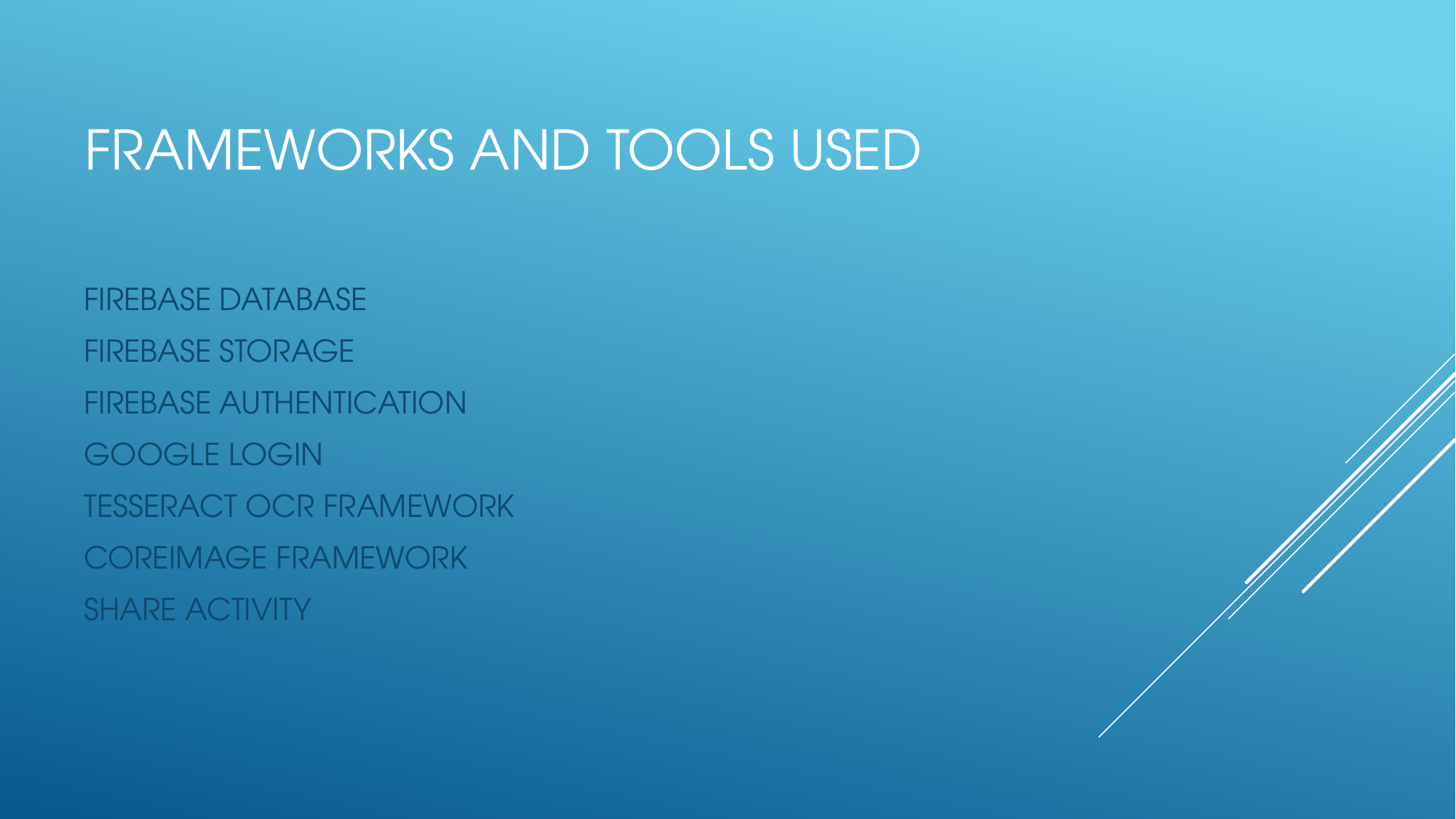

# Frameworks and tools used
FIREBASE DATABASE
FIREBASE STORAGE
FIREBASE AUTHENTICATION
GOOGLE LOGIN
TESSERACT OCR FRAMEWORK
COREIMAGE FRAMEWORK
SHARE ACTIVITY